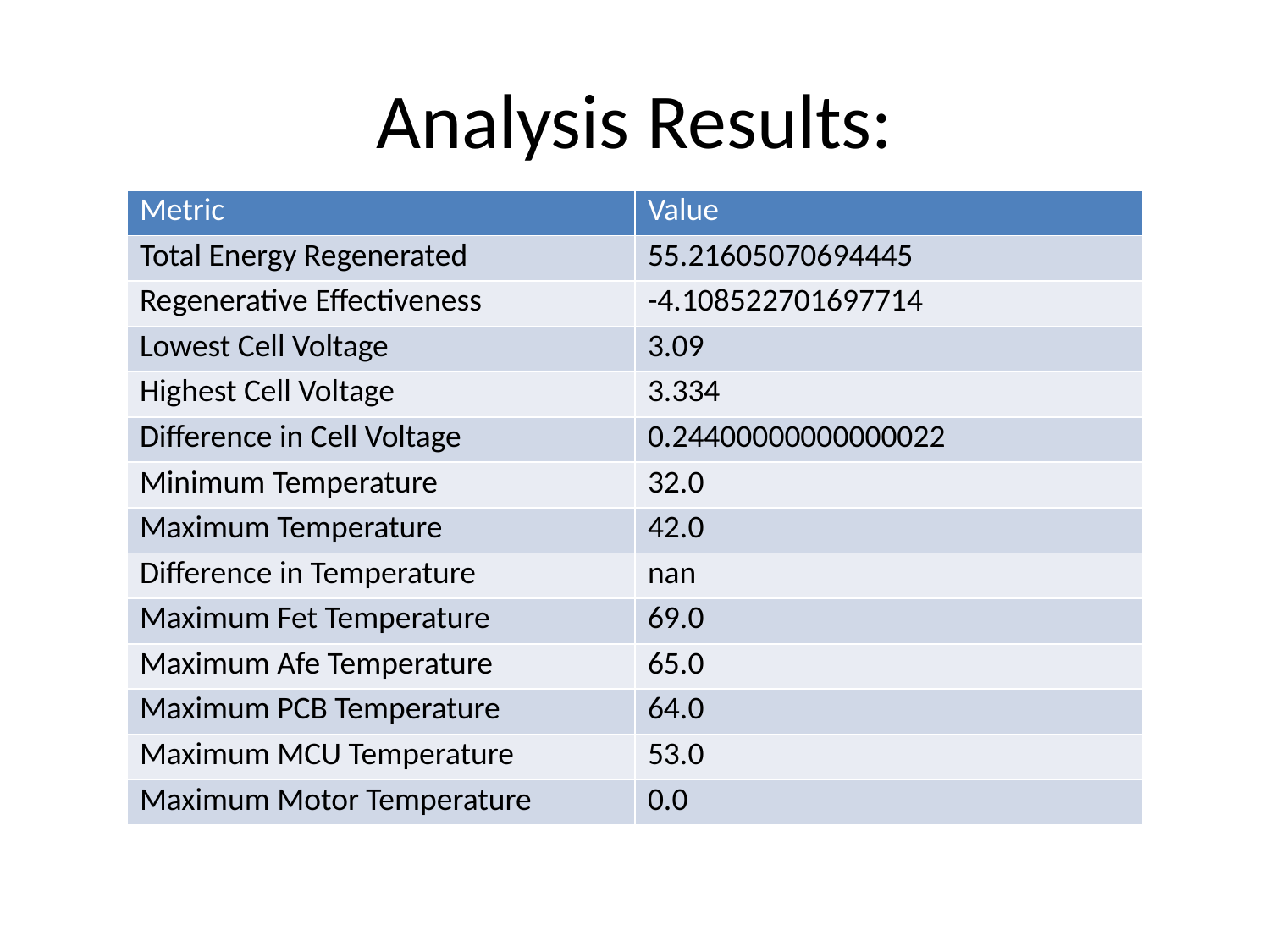

# Analysis Results:
| Metric | Value |
| --- | --- |
| Total Energy Regenerated | 55.21605070694445 |
| Regenerative Effectiveness | -4.108522701697714 |
| Lowest Cell Voltage | 3.09 |
| Highest Cell Voltage | 3.334 |
| Difference in Cell Voltage | 0.24400000000000022 |
| Minimum Temperature | 32.0 |
| Maximum Temperature | 42.0 |
| Difference in Temperature | nan |
| Maximum Fet Temperature | 69.0 |
| Maximum Afe Temperature | 65.0 |
| Maximum PCB Temperature | 64.0 |
| Maximum MCU Temperature | 53.0 |
| Maximum Motor Temperature | 0.0 |